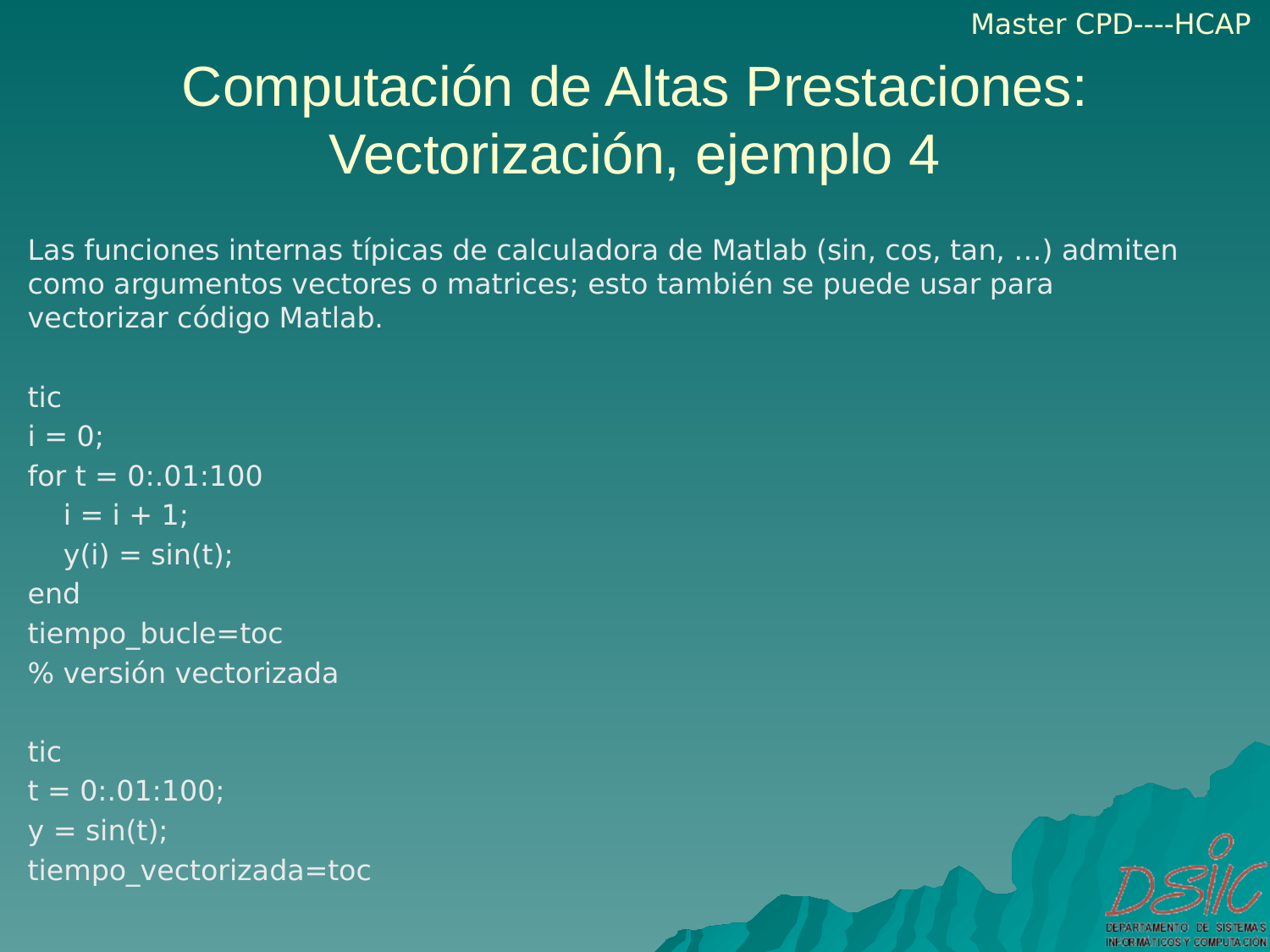

Computación de Altas Prestaciones: Vectorización, ejemplo 4
Las funciones internas típicas de calculadora de Matlab (sin, cos, tan, …) admiten como argumentos vectores o matrices; esto también se puede usar para vectorizar código Matlab.

tic
i = 0;
for t = 0:.01:100
    i = i + 1;
    y(i) = sin(t);
end
tiempo_bucle=toc
% versión vectorizada

tic
t = 0:.01:100;
y = sin(t);
tiempo_vectorizada=toc